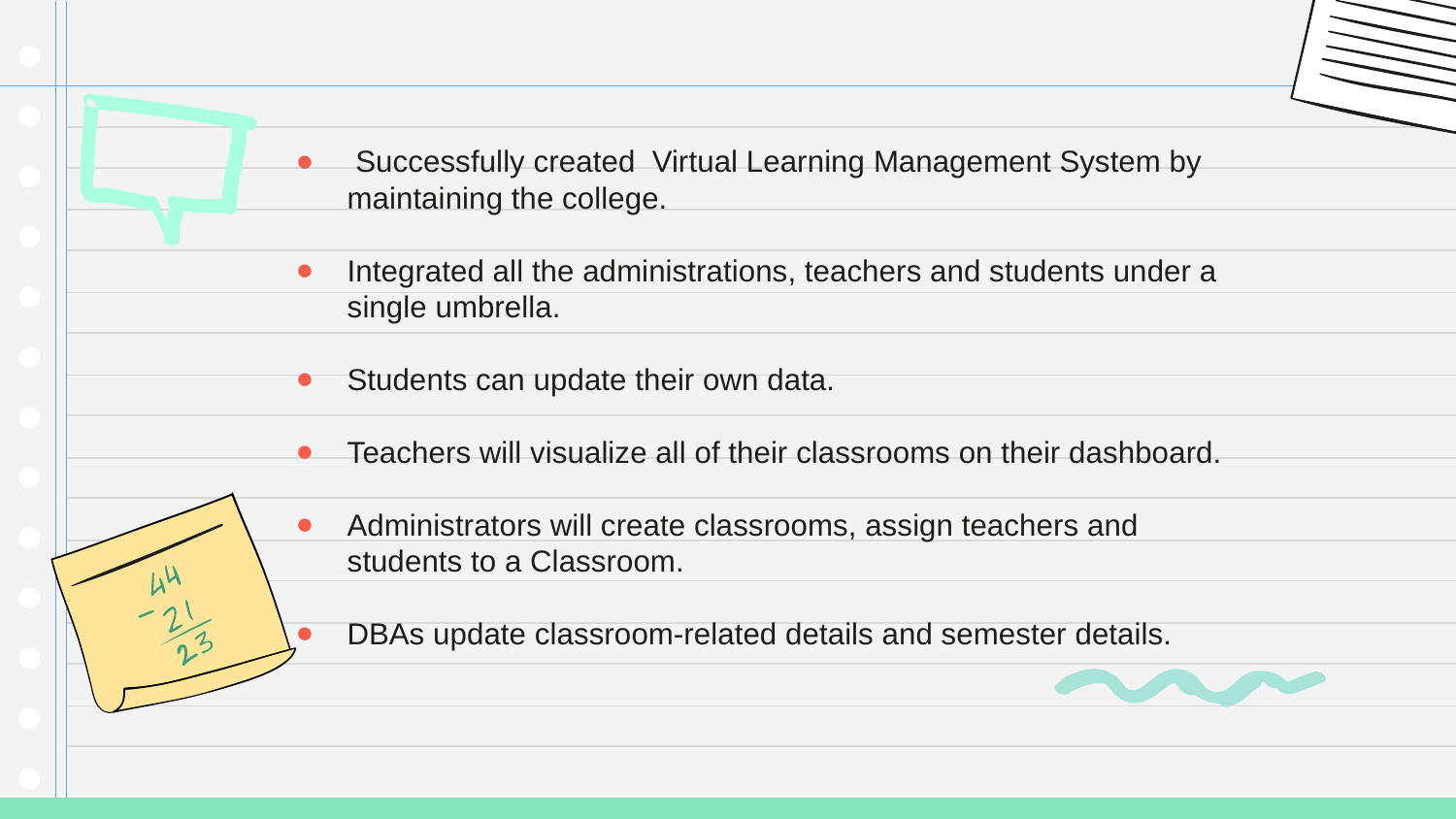

Successfully created  Virtual Learning Management System by maintaining the college.

Integrated all the administrations, teachers and students under a single umbrella.

Students can update their own data.

Teachers will visualize all of their classrooms on their dashboard.

Administrators will create classrooms, assign teachers and students to a Classroom.

DBAs update classroom-related details and semester details.